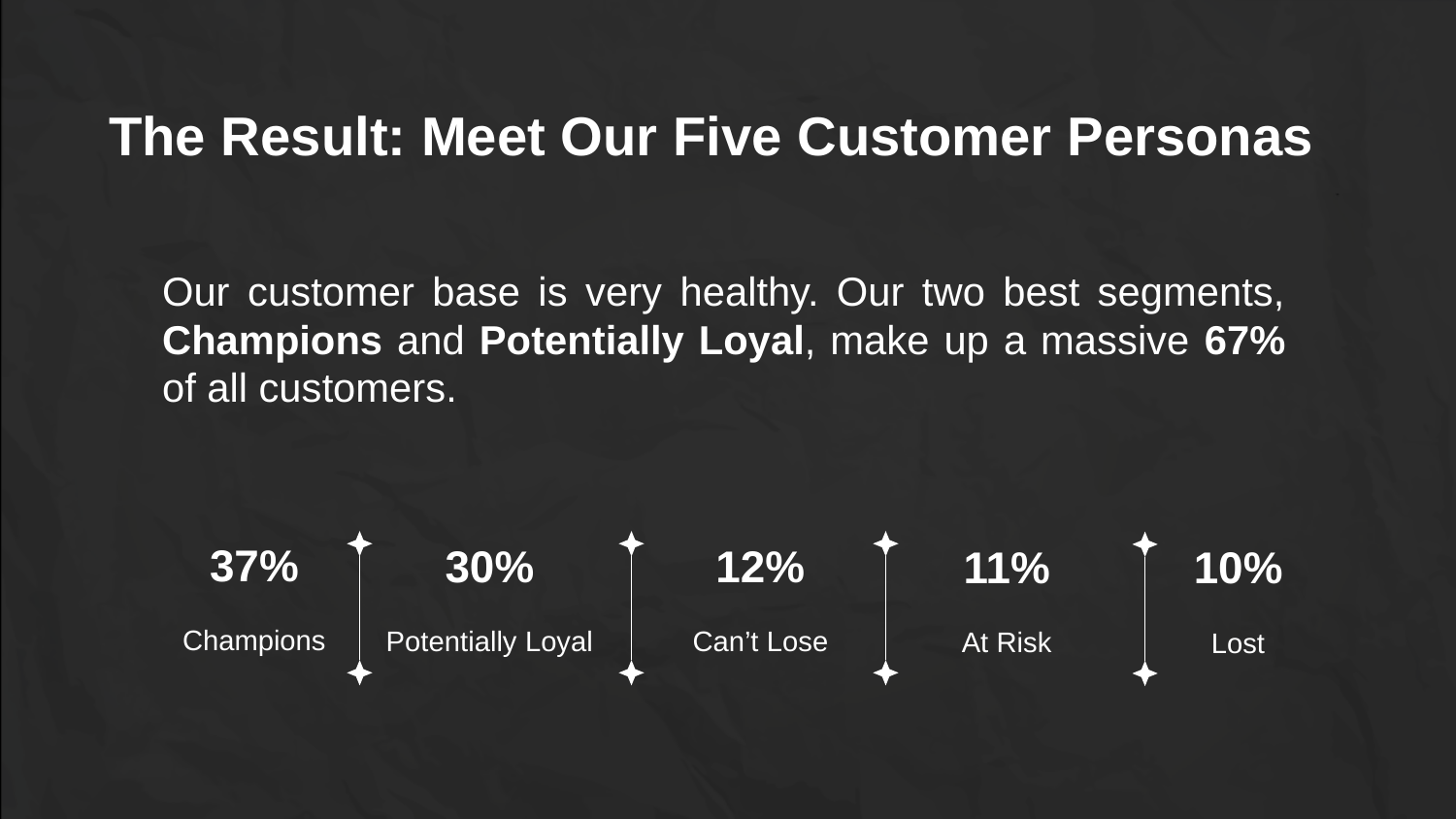

# The Result: Meet Our Five Customer Personas
Our customer base is very healthy. Our two best segments, Champions and Potentially Loyal, make up a massive 67% of all customers.

37%
30%
12%
11%
10%
Champions
Potentially Loyal
Can’t Lose
At Risk
Lost